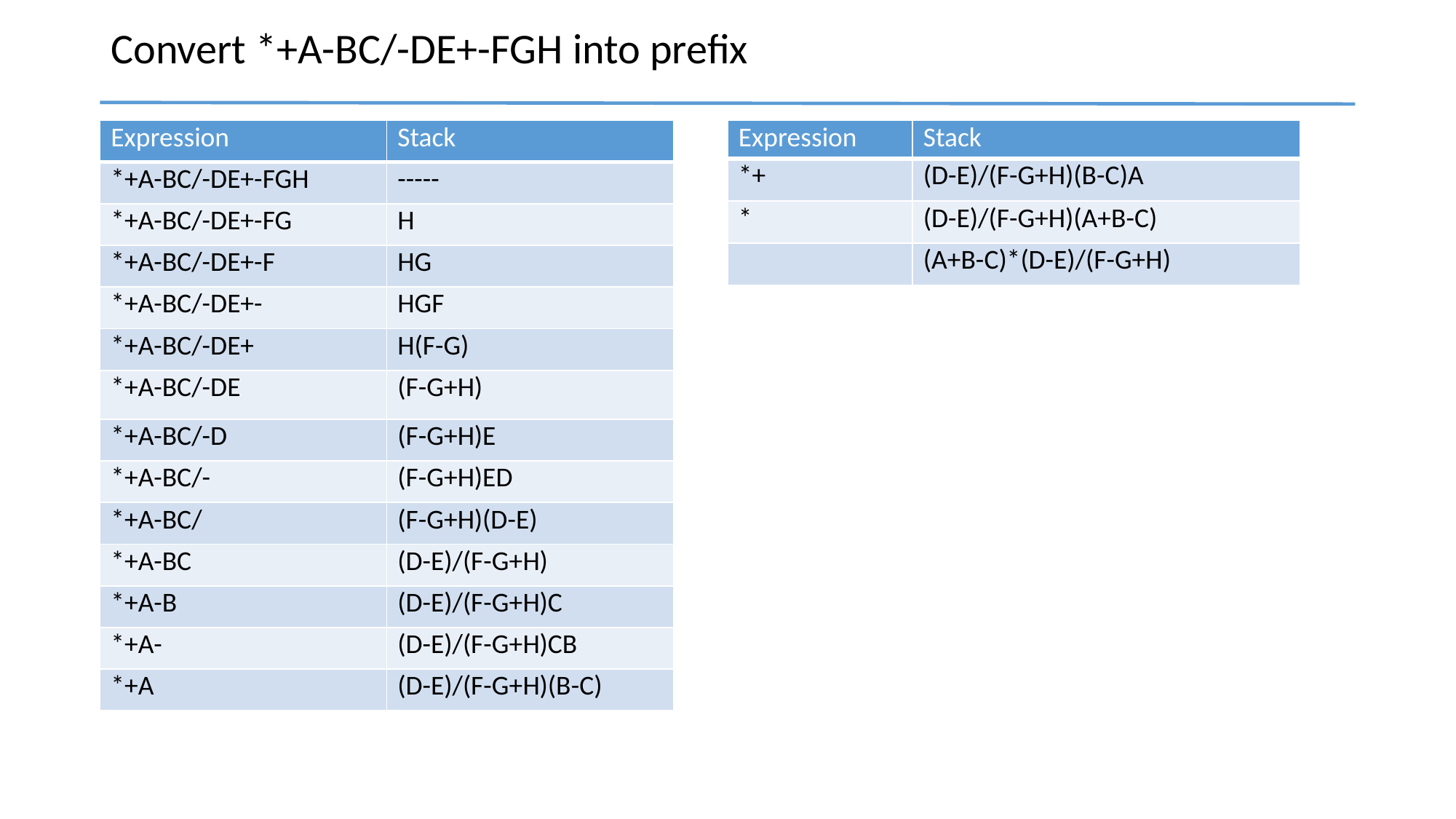

# Convert *+A-BC/-DE+-FGH into prefix
| Expression | Stack |
| --- | --- |
| \*+A-BC/-DE+-FGH | ----- |
| \*+A-BC/-DE+-FG | H |
| \*+A-BC/-DE+-F | HG |
| \*+A-BC/-DE+- | HGF |
| \*+A-BC/-DE+ | H(F-G) |
| \*+A-BC/-DE | (F-G+H) |
| \*+A-BC/-D | (F-G+H)E |
| \*+A-BC/- | (F-G+H)ED |
| \*+A-BC/ | (F-G+H)(D-E) |
| \*+A-BC | (D-E)/(F-G+H) |
| \*+A-B | (D-E)/(F-G+H)C |
| \*+A- | (D-E)/(F-G+H)CB |
| \*+A | (D-E)/(F-G+H)(B-C) |
| Expression | Stack |
| --- | --- |
| \*+ | (D-E)/(F-G+H)(B-C)A |
| \* | (D-E)/(F-G+H)(A+B-C) |
|  | (A+B-C)\*(D-E)/(F-G+H) |